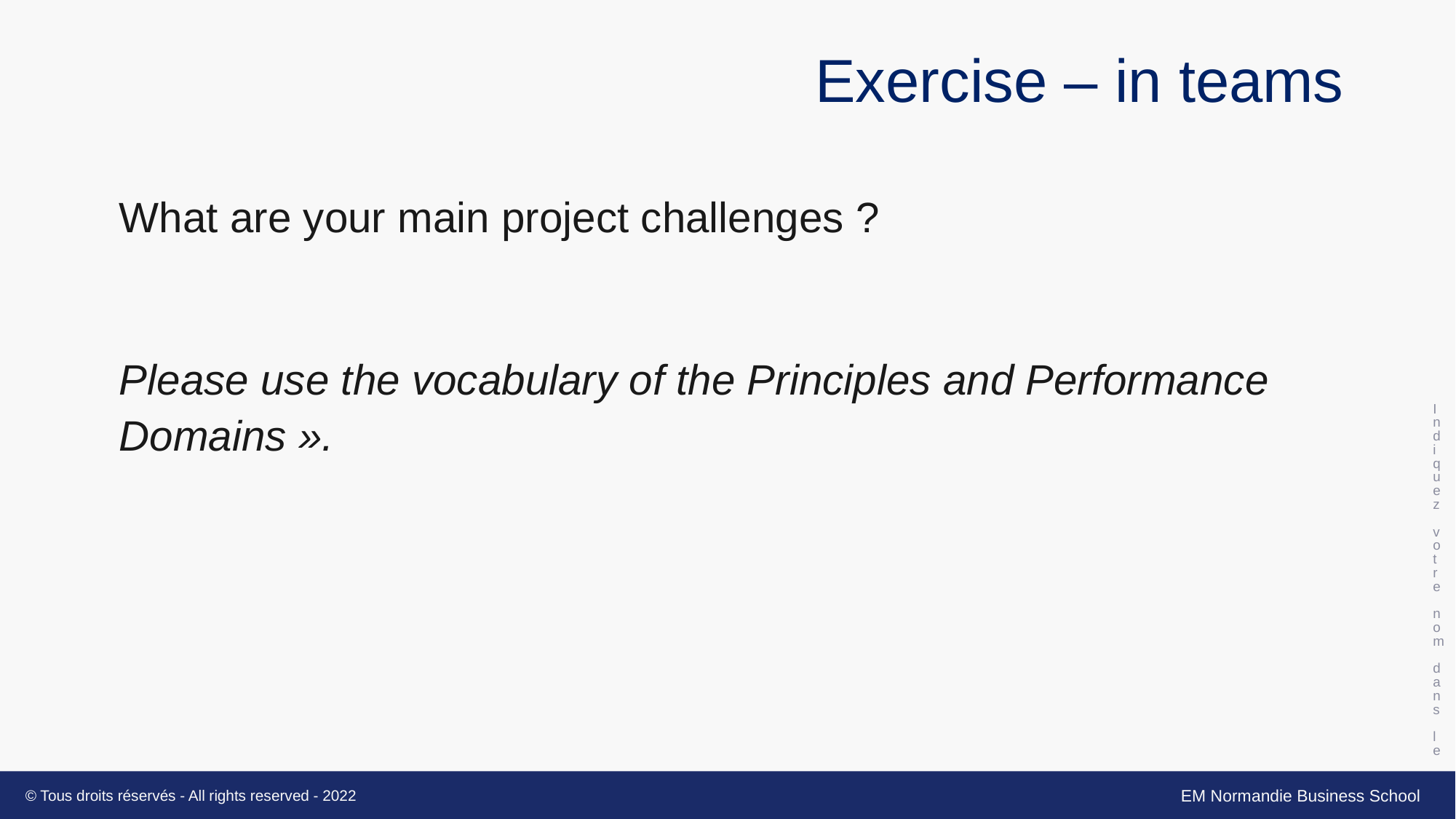

# Exercise – in teams
Indiquez votre nom dans le pied de page
What are your main project challenges ?

Please use the vocabulary of the Principles and Performance Domains ».